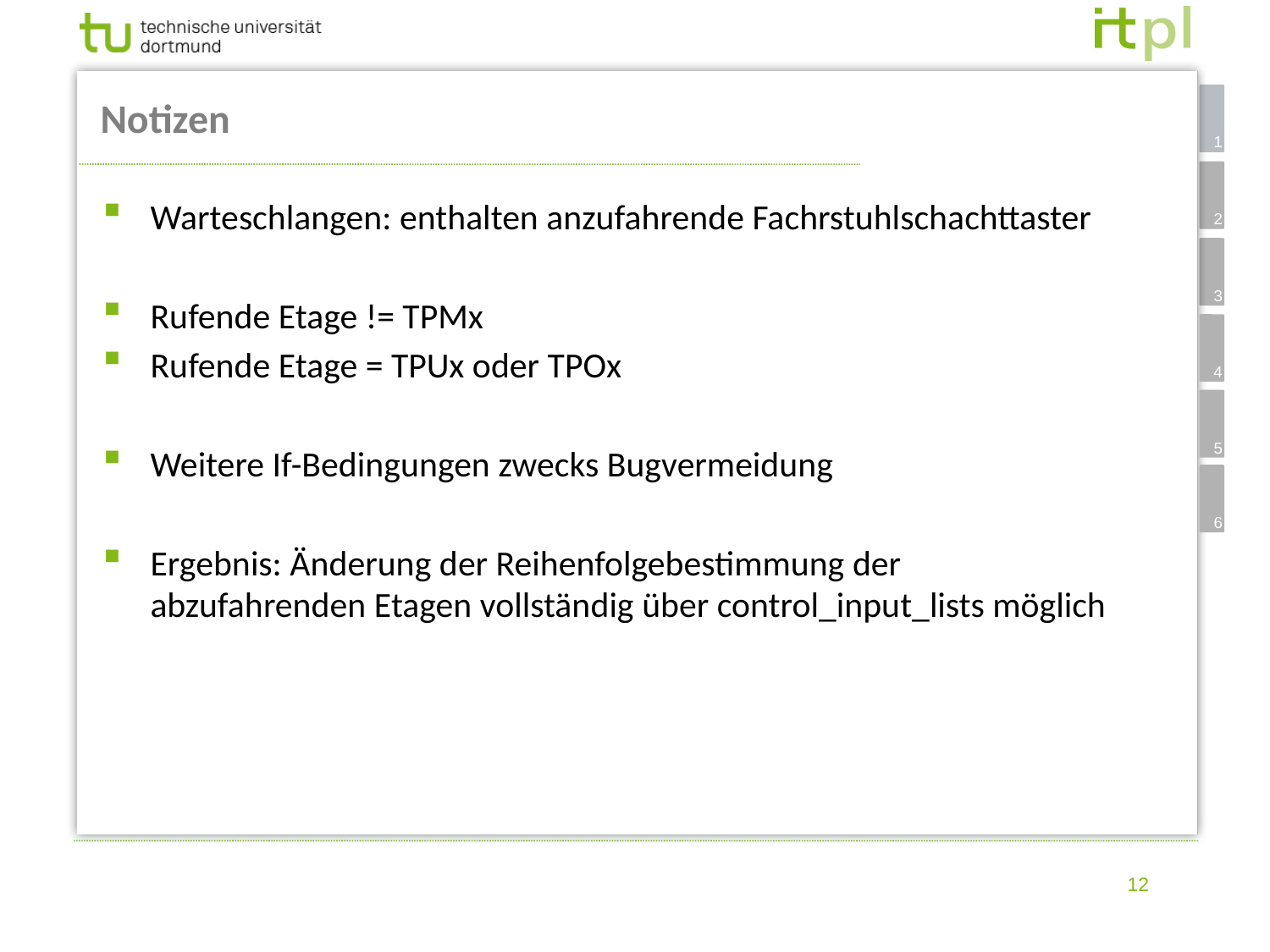

# Notizen
Warteschlangen: enthalten anzufahrende Fachrstuhlschachttaster

Rufende Etage != TPMx
Rufende Etage = TPUx oder TPOx

Weitere If-Bedingungen zwecks Bugvermeidung

Ergebnis: Änderung der Reihenfolgebestimmung der abzufahrenden Etagen vollständig über control_input_lists möglich

12